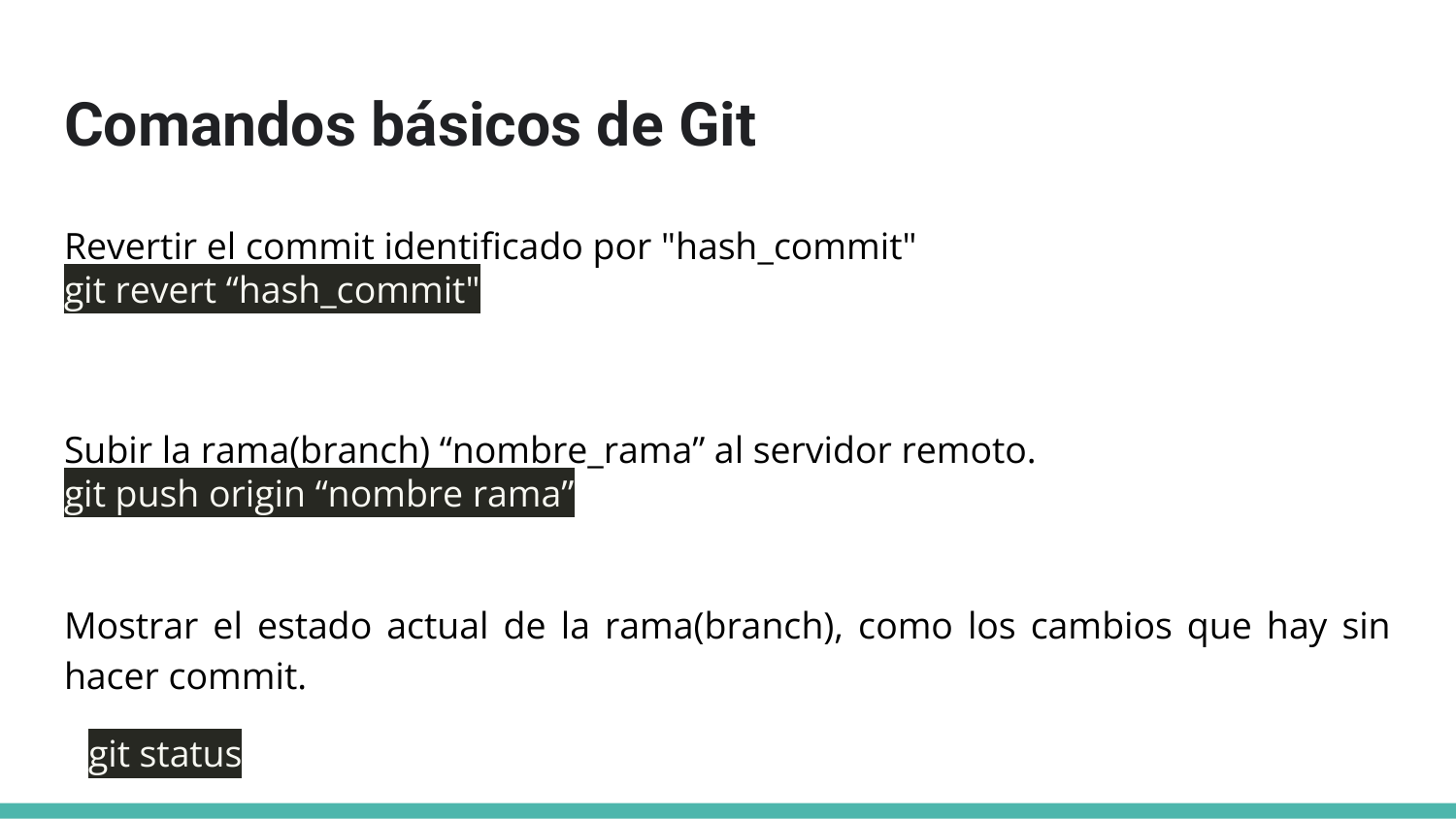

# Comandos básicos de Git
Revertir el commit identificado por "hash_commit"
git revert “hash_commit"

Subir la rama(branch) “nombre_rama” al servidor remoto.
git push origin “nombre rama”

Mostrar el estado actual de la rama(branch), como los cambios que hay sin hacer commit.
git status